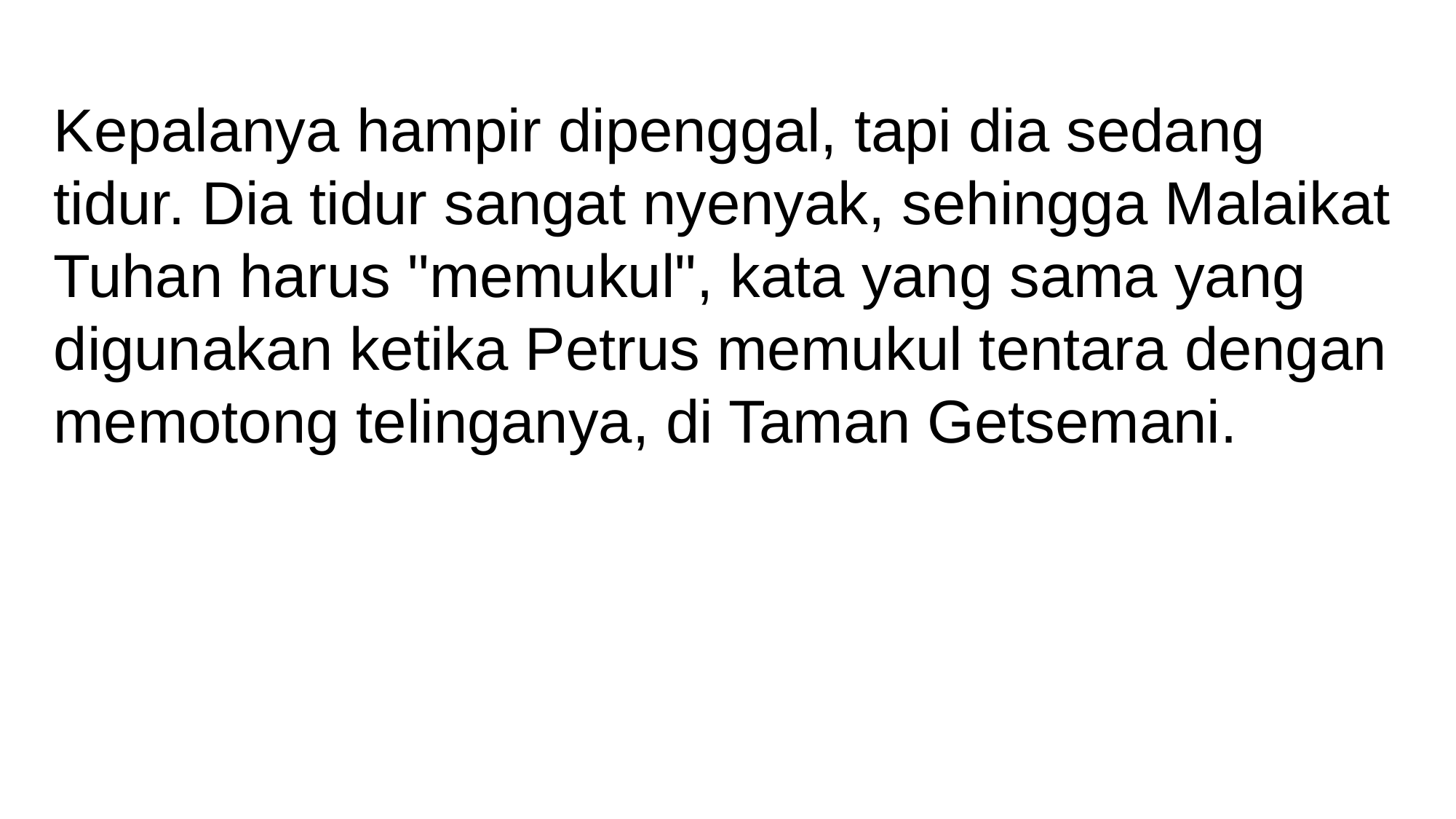

Kepalanya hampir dipenggal, tapi dia sedang tidur. Dia tidur sangat nyenyak, sehingga Malaikat Tuhan harus "memukul", kata yang sama yang digunakan ketika Petrus memukul tentara dengan memotong telinganya, di Taman Getsemani.